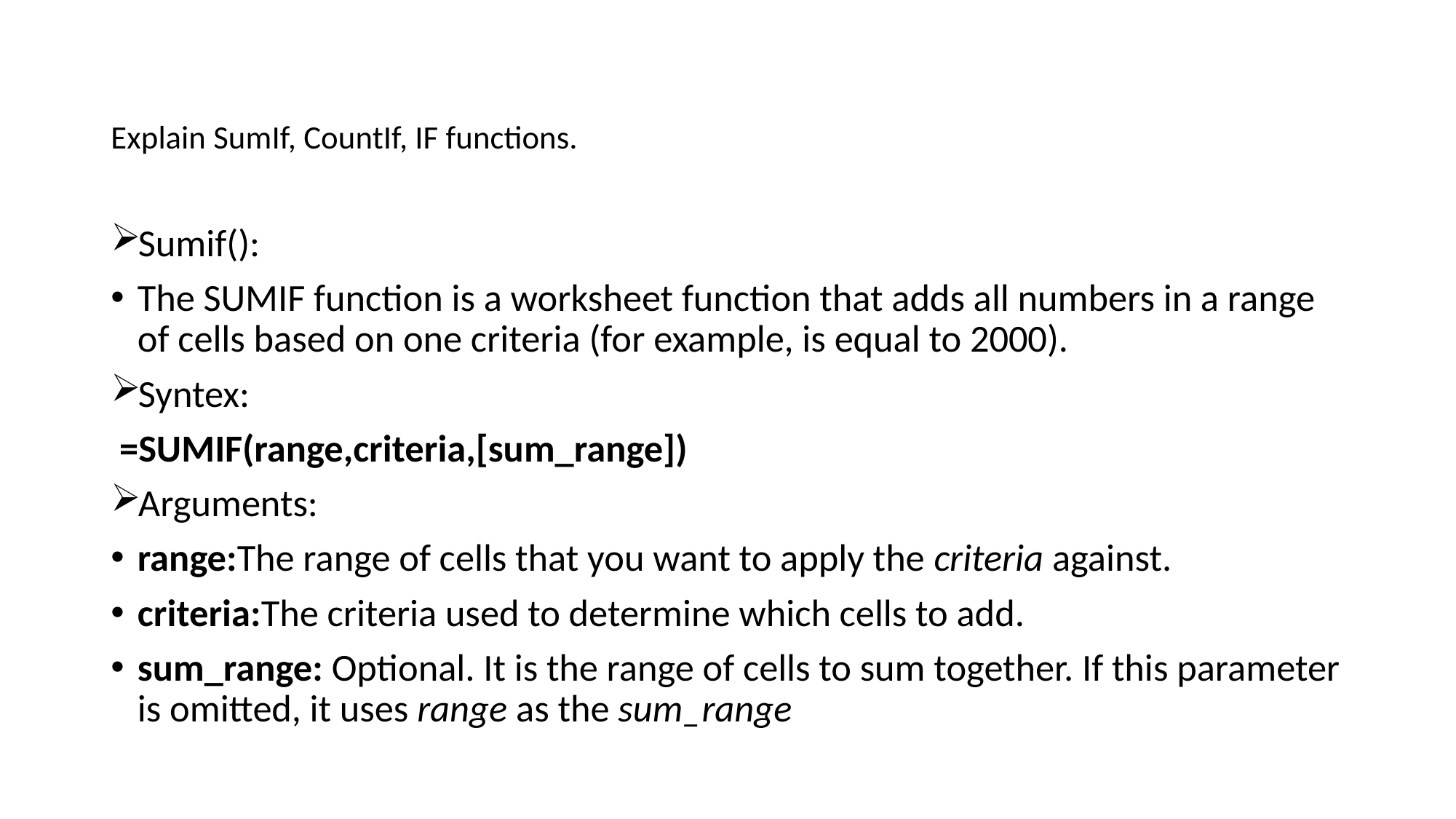

# Explain SumIf, CountIf, IF functions.
Sumif():
The SUMIF function is a worksheet function that adds all numbers in a range of cells based on one criteria (for example, is equal to 2000).
Syntex:
 =SUMIF(range,criteria,[sum_range])
Arguments:
range:The range of cells that you want to apply the criteria against.
criteria:The criteria used to determine which cells to add.
sum_range: Optional. It is the range of cells to sum together. If this parameter is omitted, it uses range as the sum_range